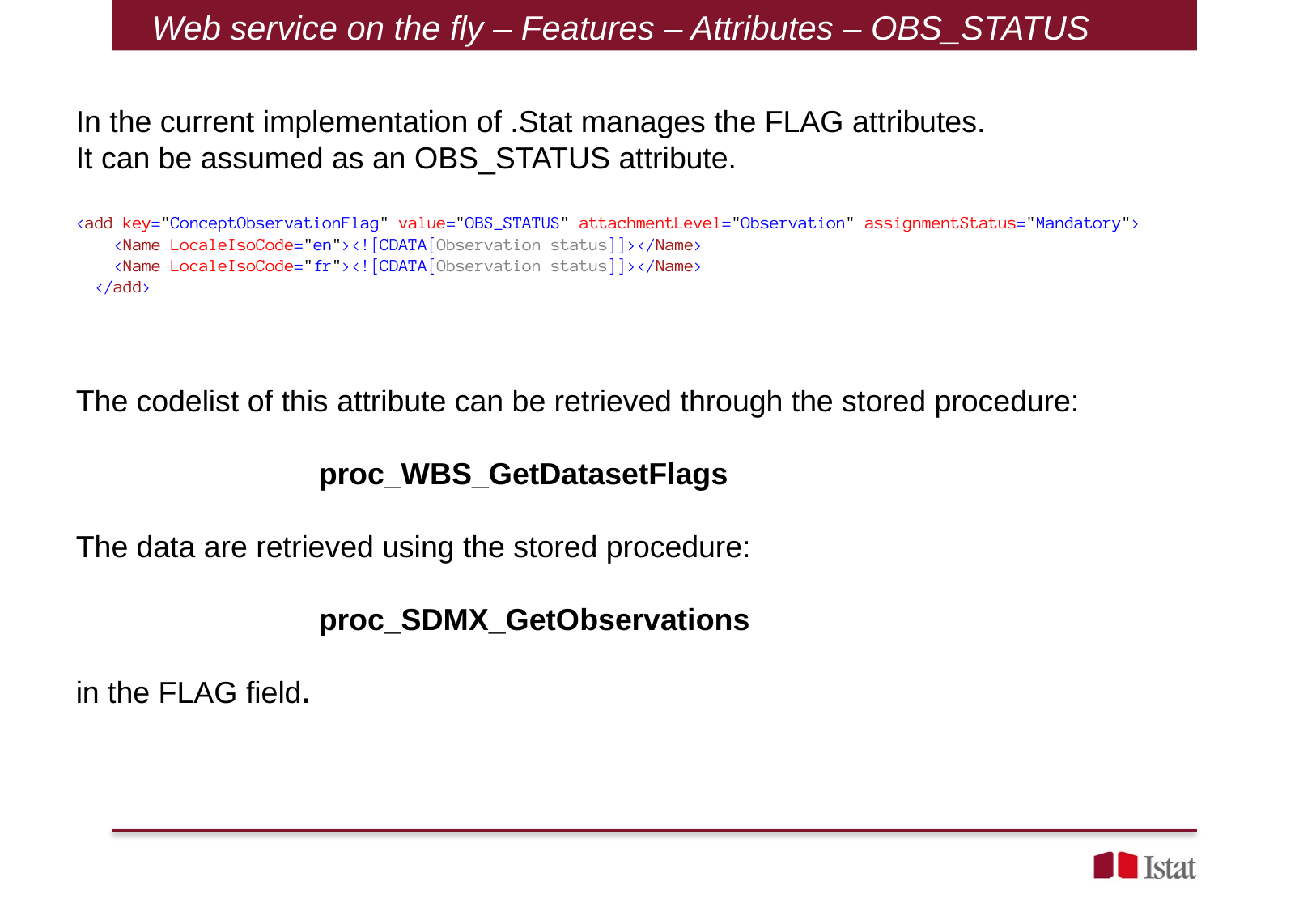

Web service on the fly – Features – Attributes – OBS_STATUS
In the current implementation of .Stat manages the FLAG attributes.
It can be assumed as an OBS_STATUS attribute.

<add key="ConceptObservationFlag" value="OBS_STATUS" attachmentLevel="Observation" assignmentStatus="Mandatory">
    <Name LocaleIsoCode="en"><![CDATA[Observation status]]></Name>
    <Name LocaleIsoCode="fr"><![CDATA[Observation status]]></Name>
  </add>

The codelist of this attribute can be retrieved through the stored procedure:

		proc_WBS_GetDatasetFlags

The data are retrieved using the stored procedure:

		proc_SDMX_GetObservations

in the FLAG field.